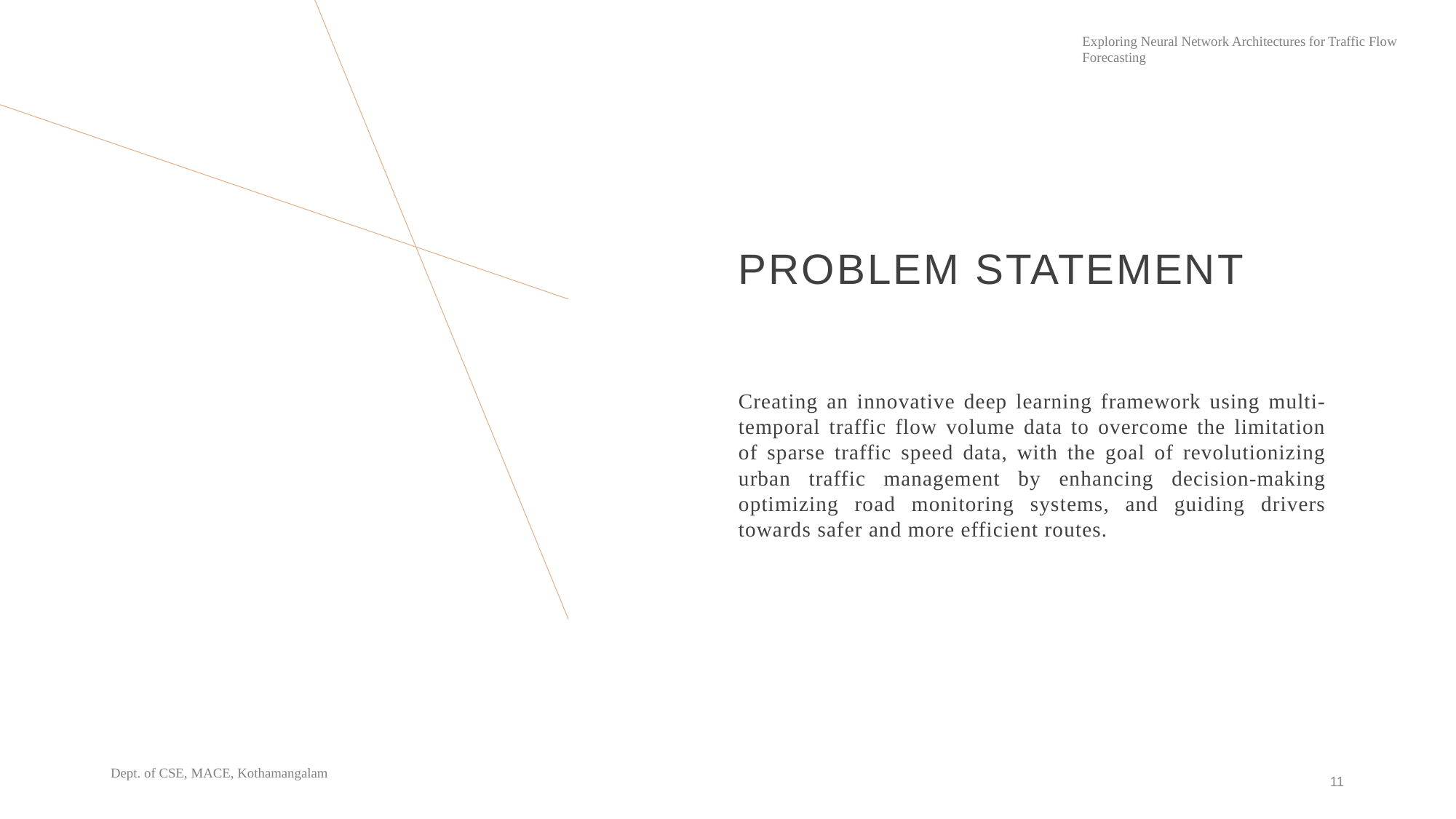

# Problem statement
Creating an innovative deep learning framework using multi-temporal traffic flow volume data to overcome the limitation of sparse traffic speed data, with the goal of revolutionizing urban traffic management by enhancing decision-making optimizing road monitoring systems, and guiding drivers towards safer and more efficient routes.
11